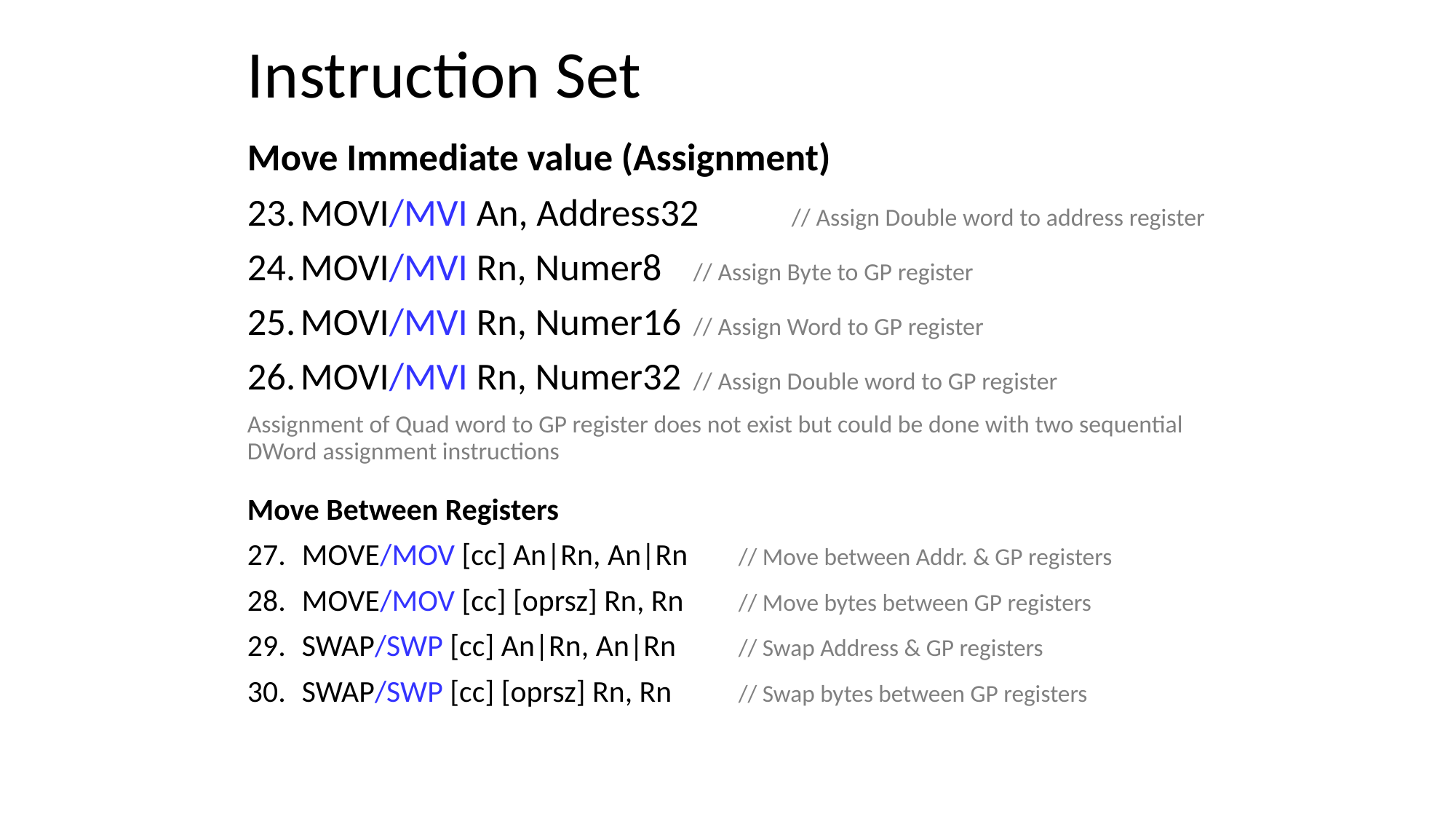

# Instruction Set
Move Immediate value (Assignment)
MOVI/MVI An, Address32	// Assign Double word to address register
MOVI/MVI Rn, Numer8	// Assign Byte to GP register
MOVI/MVI Rn, Numer16	// Assign Word to GP register
MOVI/MVI Rn, Numer32	// Assign Double word to GP register
Assignment of Quad word to GP register does not exist but could be done with two sequential DWord assignment instructions
Move Between Registers
MOVE/MOV [cc] An|Rn, An|Rn	// Move between Addr. & GP registers
MOVE/MOV [cc] [oprsz] Rn, Rn	// Move bytes between GP registers
SWAP/SWP [cc] An|Rn, An|Rn	// Swap Address & GP registers
SWAP/SWP [cc] [oprsz] Rn, Rn	// Swap bytes between GP registers